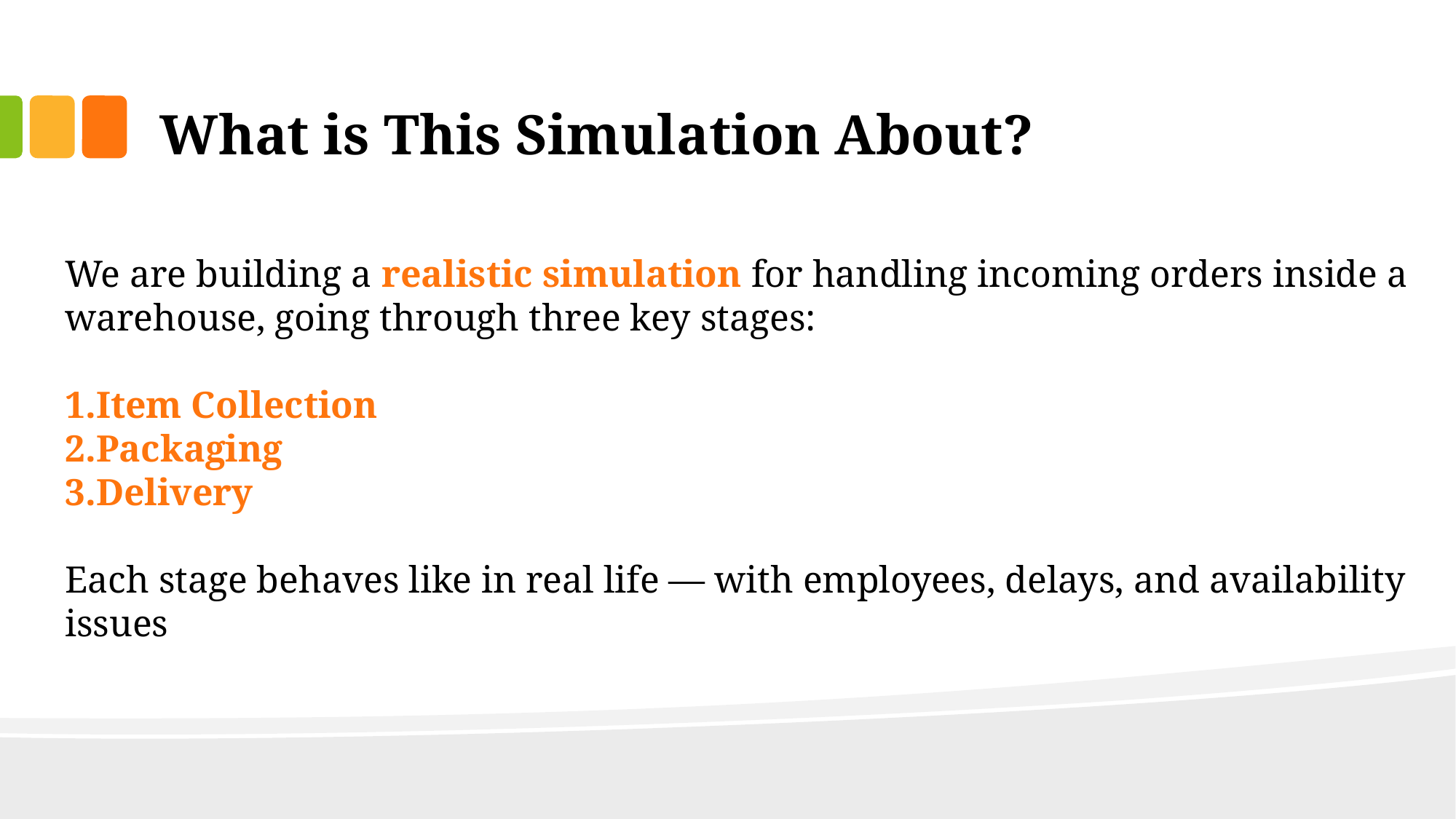

# What is This Simulation About?
We are building a realistic simulation for handling incoming orders inside a warehouse, going through three key stages:

Item Collection
Packaging
Delivery

Each stage behaves like in real life — with employees, delays, and availability issues